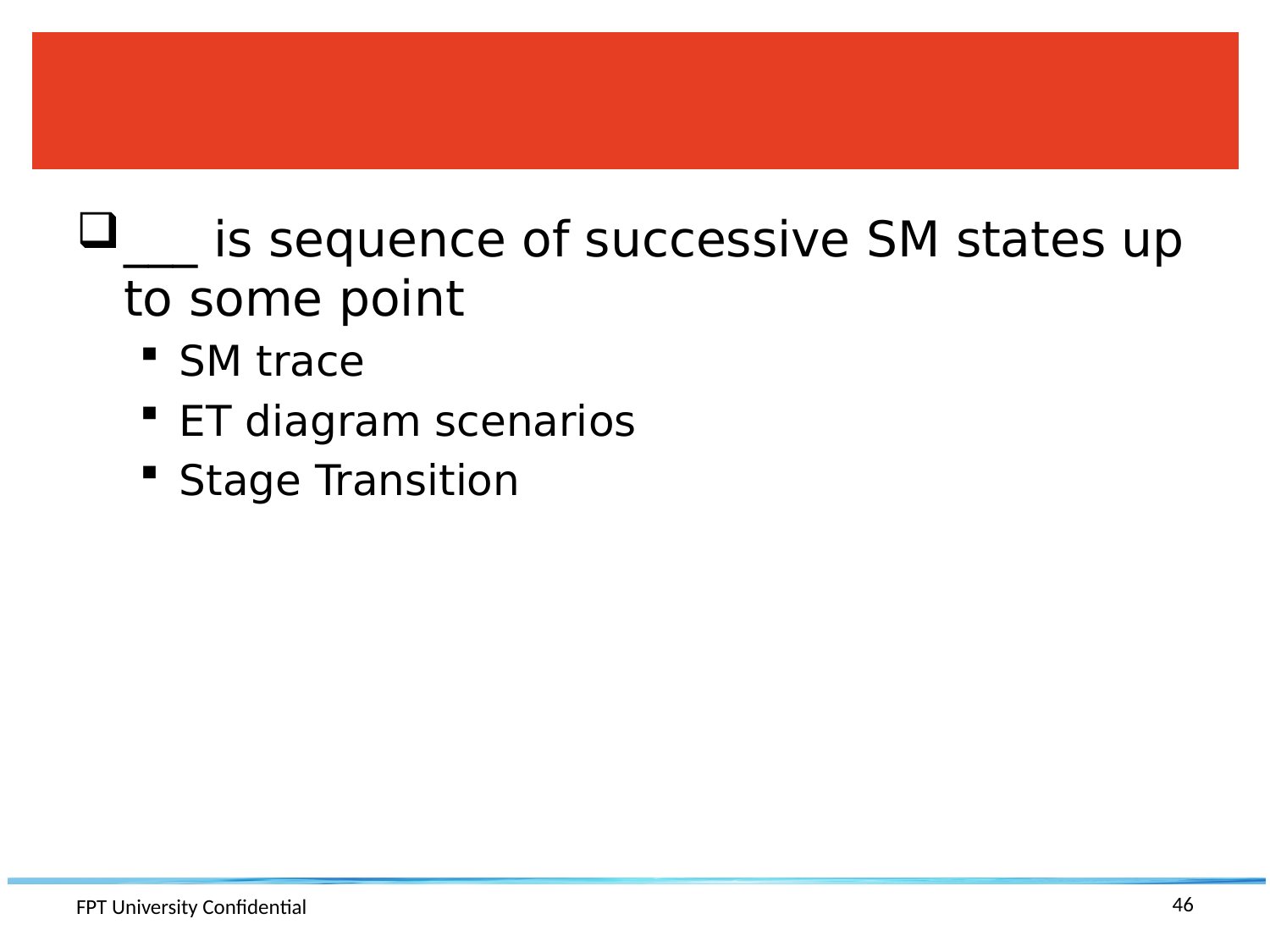

#
___ is sequence of successive SM states up to some point
SM trace
ET diagram scenarios
Stage Transition